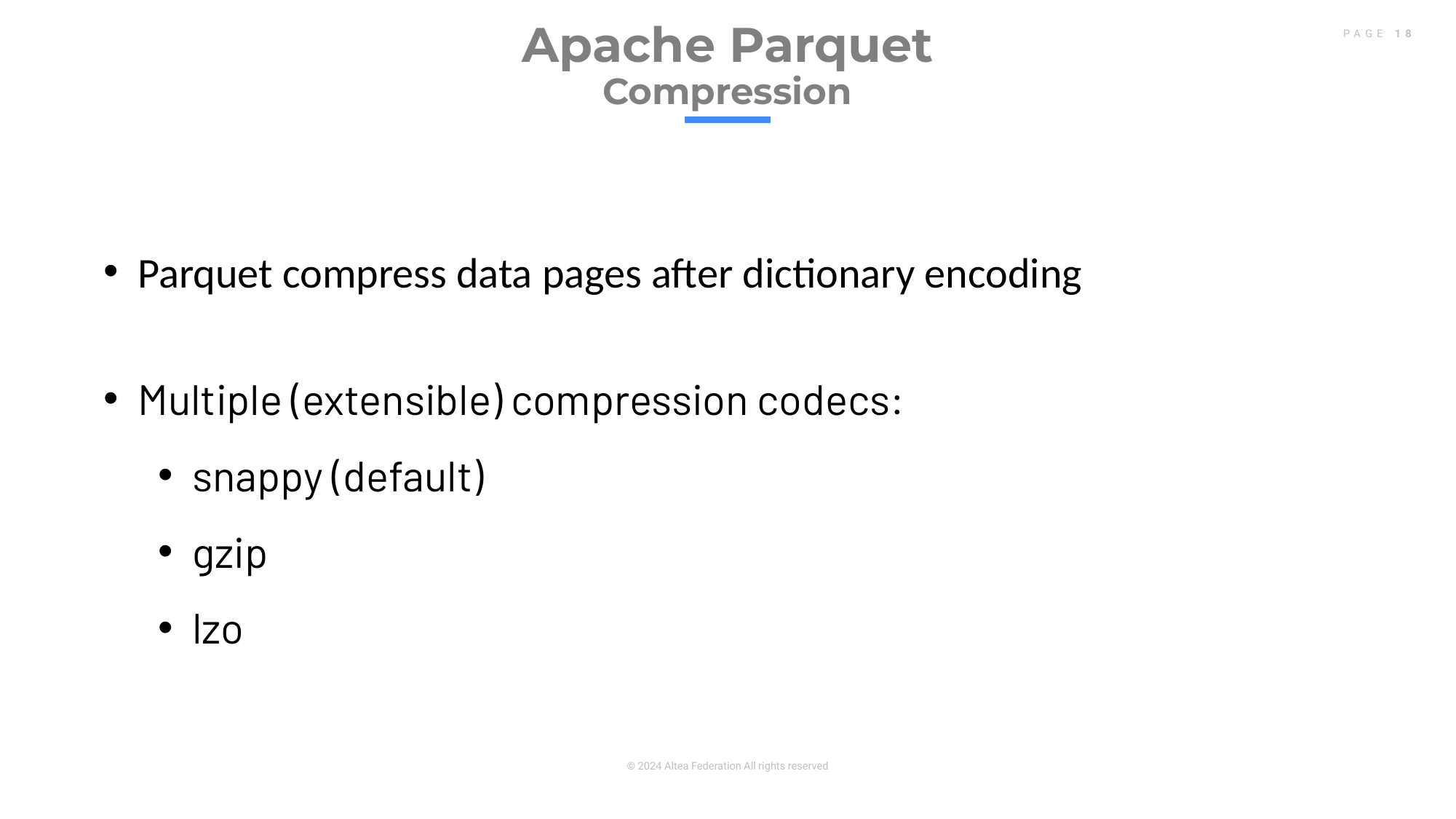

# Apache Parquet Compression
PAGE 18
Parquet compress data pages after dictionary encoding
Multiple (extensible) compression codecs:
snappy (default)
gzip
lzo